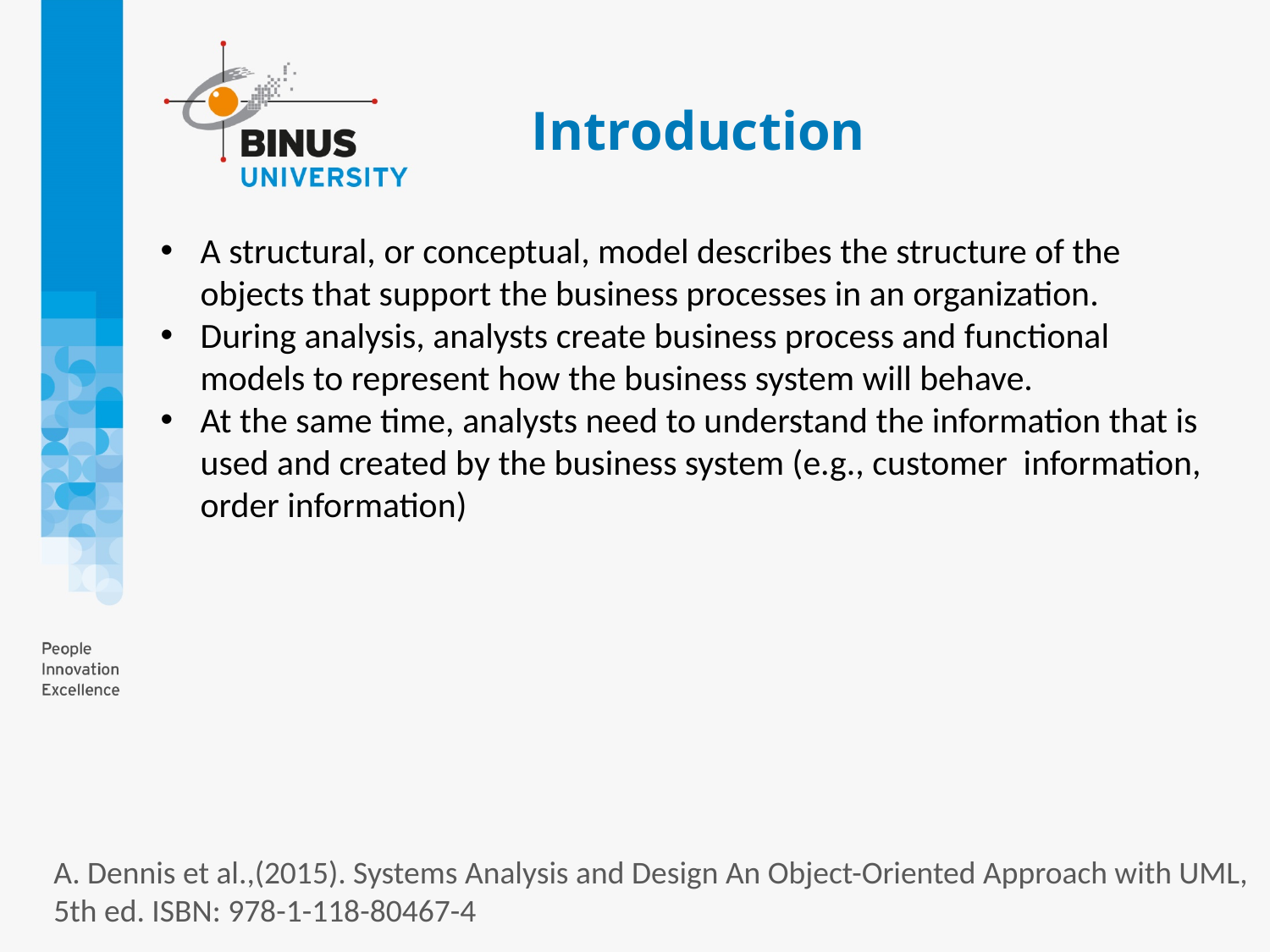

# Introduction
A structural, or conceptual, model describes the structure of the objects that support the business processes in an organization.
During analysis, analysts create business process and functional models to represent how the business system will behave.
At the same time, analysts need to understand the information that is used and created by the business system (e.g., customer  information, order information)
A. Dennis et al.,(2015). Systems Analysis and Design An Object-Oriented Approach with UML, 5th ed. ISBN: 978-1-118-80467-4